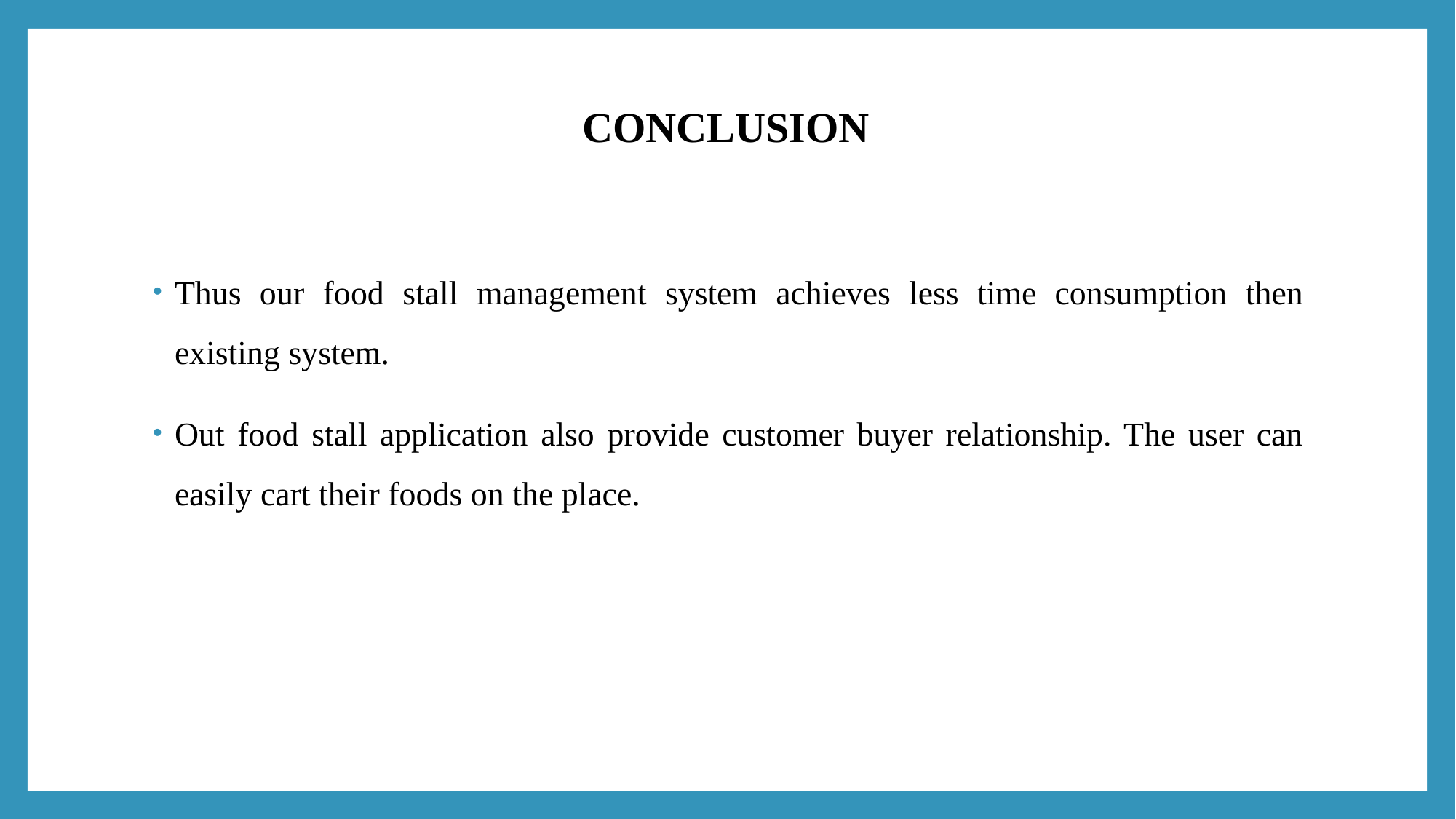

# CONCLUSION
Thus our food stall management system achieves less time consumption then existing system.
Out food stall application also provide customer buyer relationship. The user can easily cart their foods on the place.